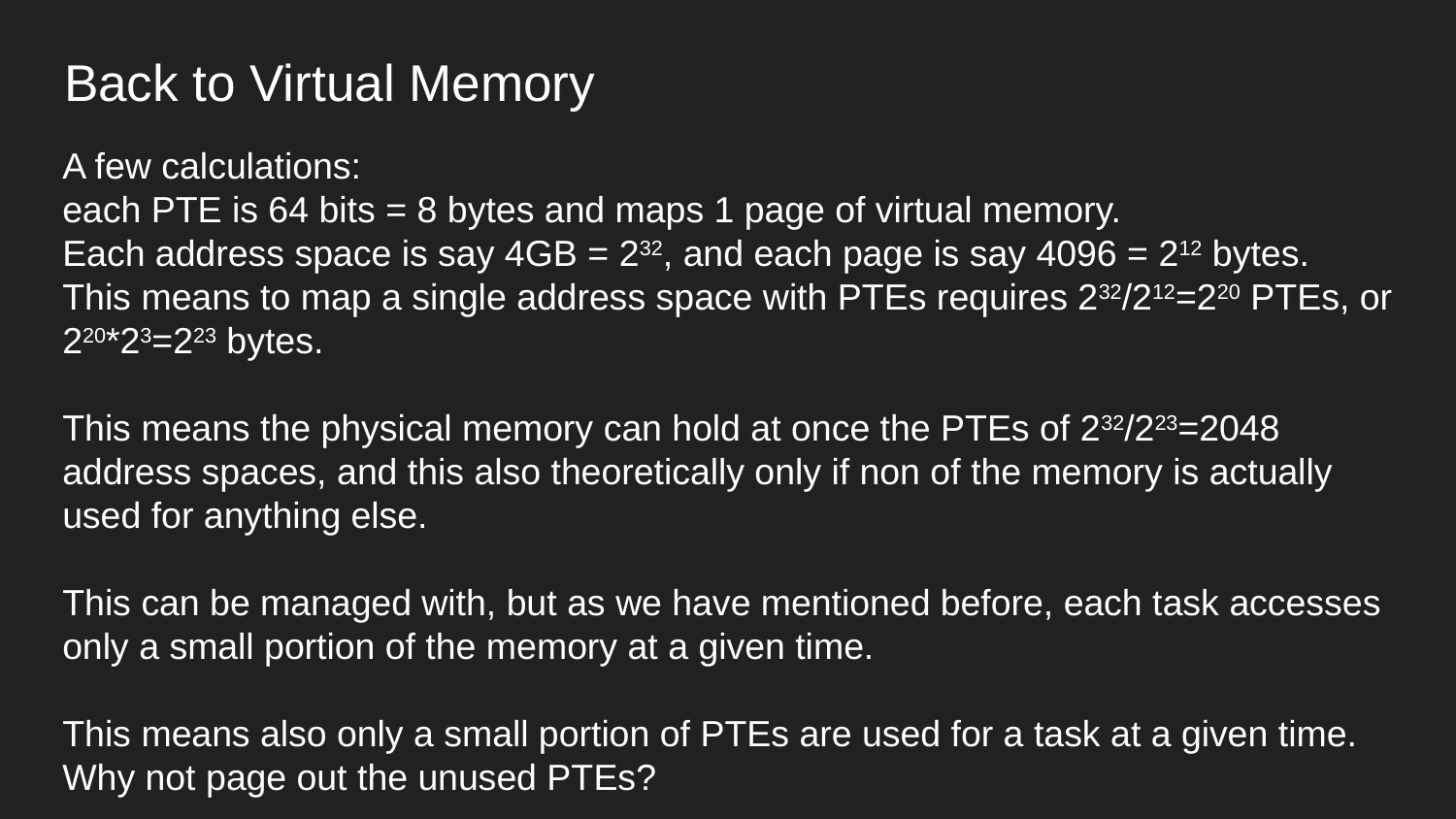

Back to Virtual Memory
A few calculations:
each PTE is 64 bits = 8 bytes and maps 1 page of virtual memory.
Each address space is say 4GB = 232, and each page is say 4096 = 212 bytes.
This means to map a single address space with PTEs requires 232/212=220 PTEs, or 220*23=223 bytes.

This means the physical memory can hold at once the PTEs of 232/223=2048 address spaces, and this also theoretically only if non of the memory is actually used for anything else.

This can be managed with, but as we have mentioned before, each task accesses only a small portion of the memory at a given time.

This means also only a small portion of PTEs are used for a task at a given time.
Why not page out the unused PTEs?